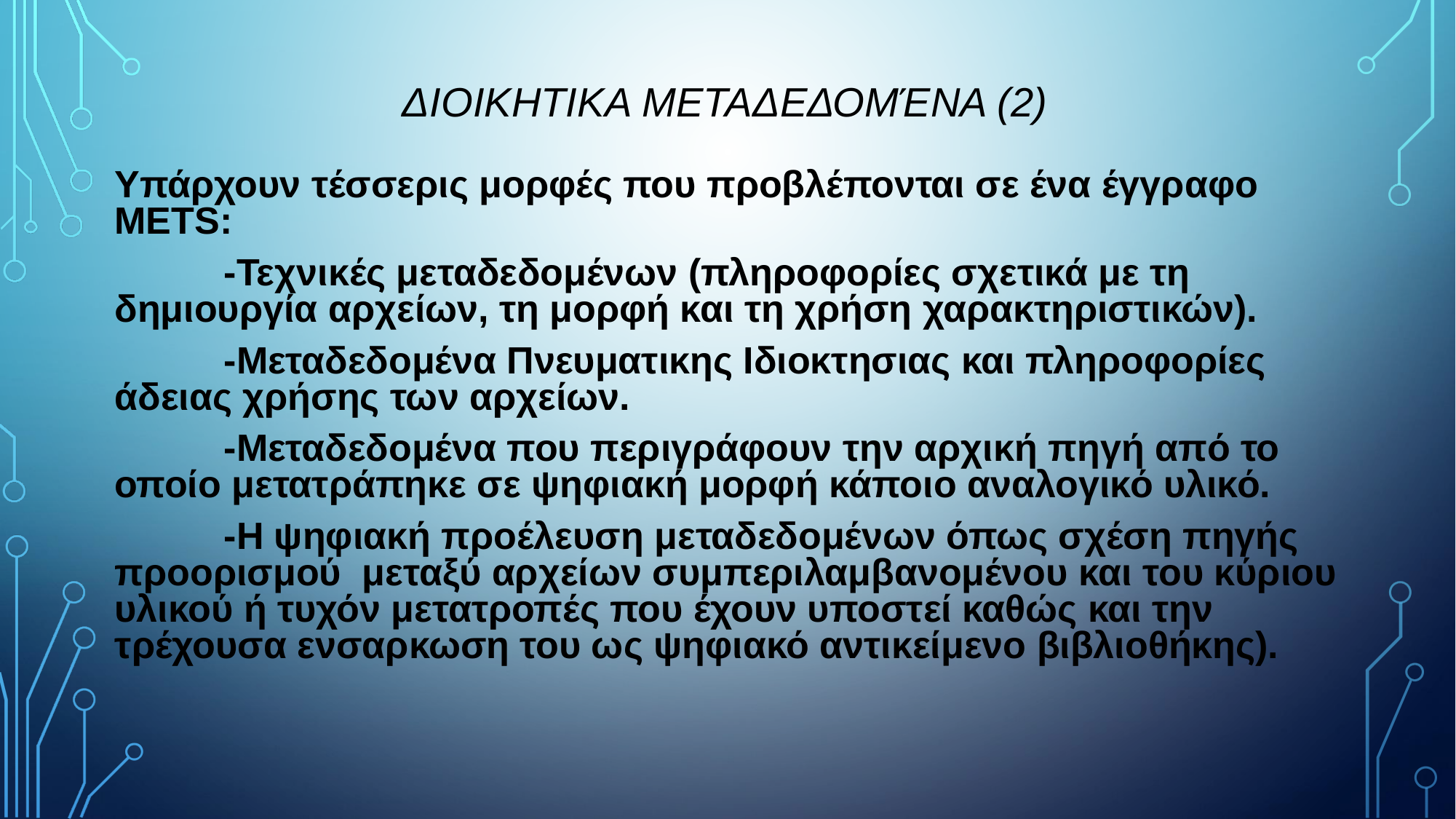

# ΔΙΟΙΚΗΤΙΚΑ ΜΕΤΑΔΕΔΟΜΈΝΑ (2)
Υπάρχουν τέσσερις μορφές που προβλέπονται σε ένα έγγραφο METS:
	-Τεχνικές μεταδεδομένων (πληροφορίες σχετικά με τη δημιουργία αρχείων, τη μορφή και τη χρήση χαρακτηριστικών).
	-Μεταδεδομένα Πνευματικης Ιδιοκτησιας και πληροφορίες άδειας χρήσης των αρχείων.
	-Μεταδεδομένα που περιγράφουν την αρχική πηγή από το οποίο μετατράπηκε σε ψηφιακή μορφή κάποιο αναλογικό υλικό.
	-Η ψηφιακή προέλευση μεταδεδομένων όπως σχέση πηγής προορισμού  μεταξύ αρχείων συμπεριλαμβανομένου και του κύριου υλικού ή τυχόν μετατροπές που έχουν υποστεί καθώς και την τρέχουσα ενσαρκωση του ως ψηφιακό αντικείμενο βιβλιοθήκης).